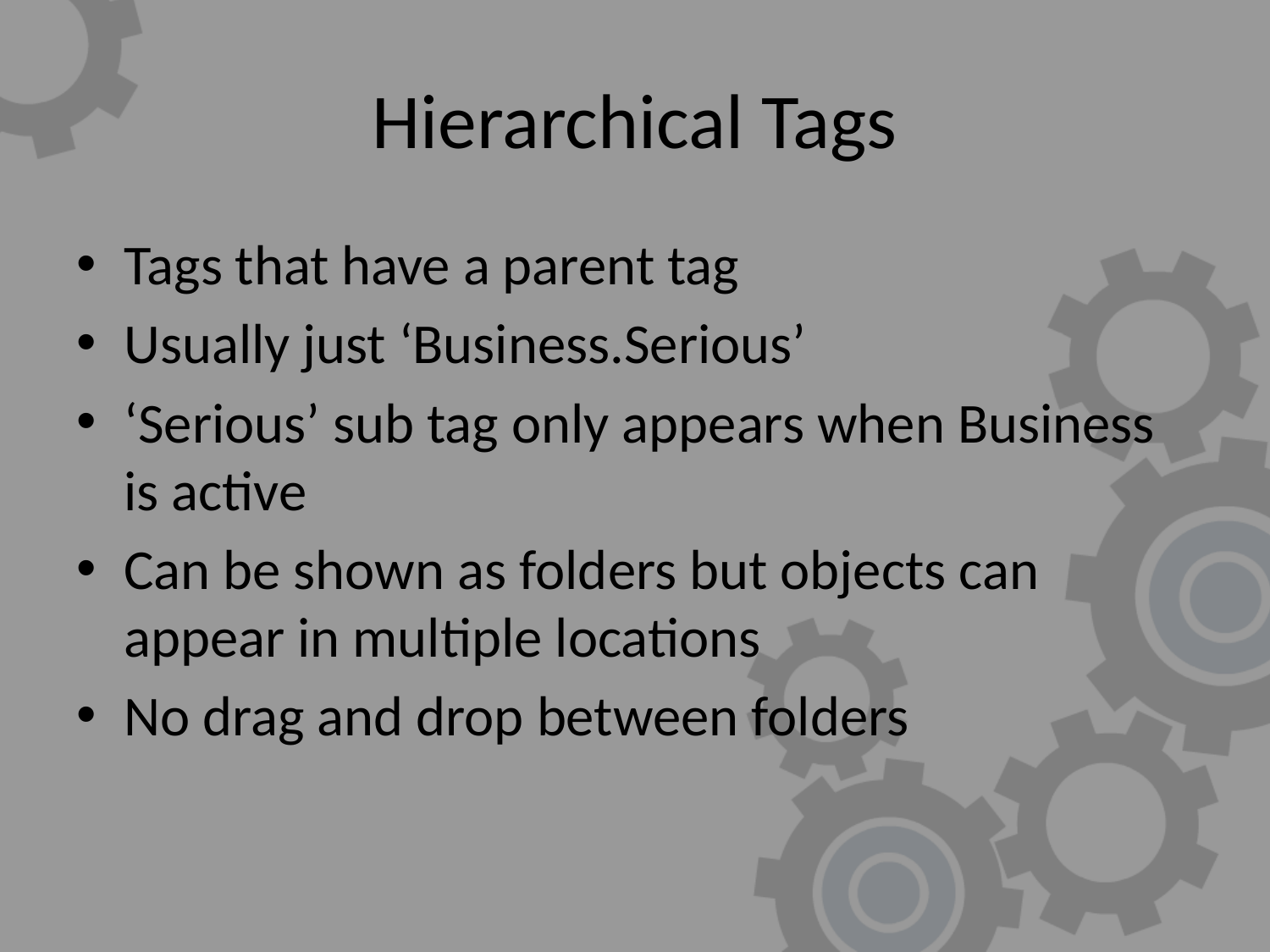

# Hierarchical Tags
Tags that have a parent tag
Usually just ‘Business.Serious’
‘Serious’ sub tag only appears when Business is active
Can be shown as folders but objects can appear in multiple locations
No drag and drop between folders